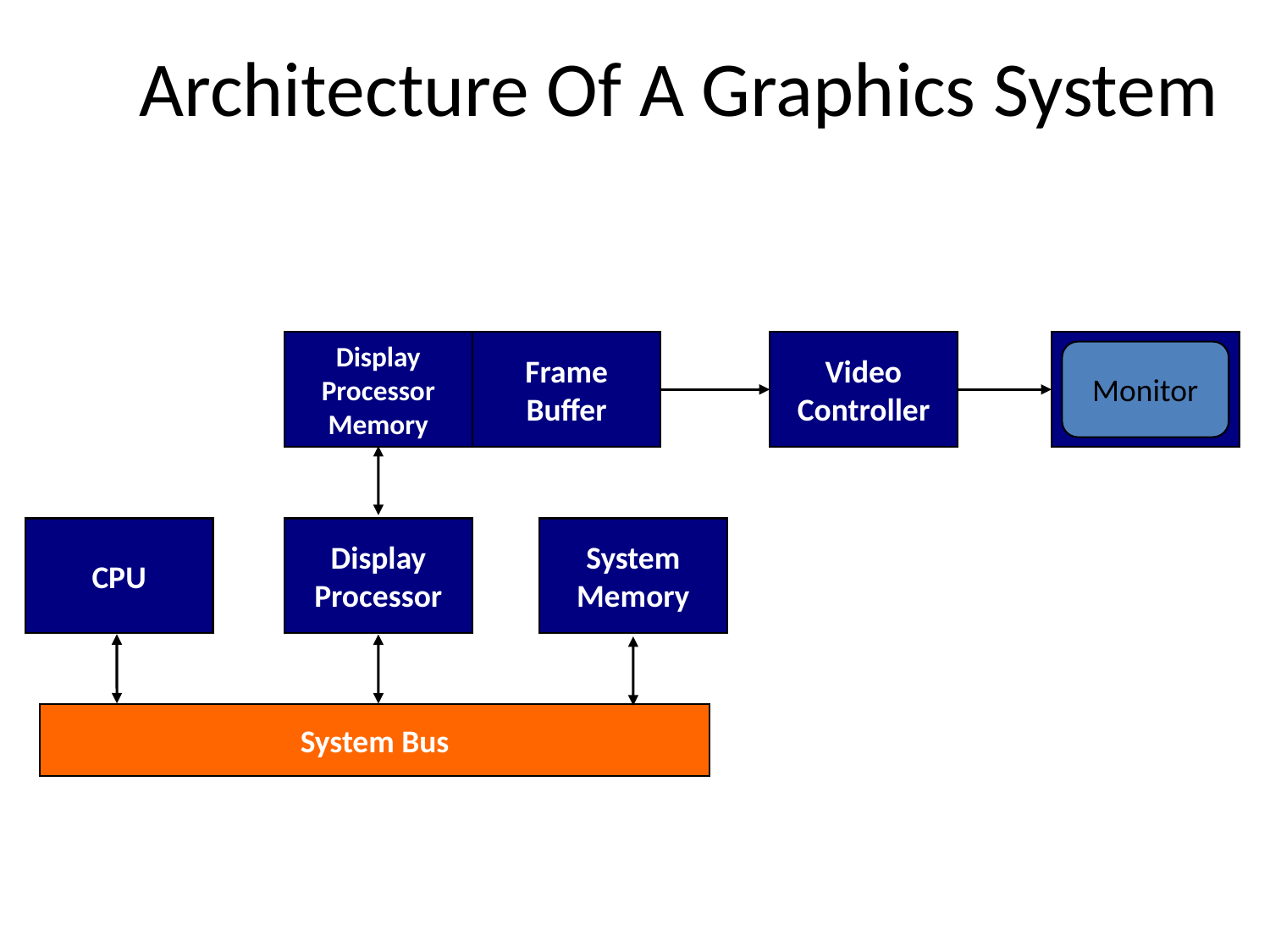

# Architecture Of A Graphics System
Display Processor Memory
Frame Buffer
Video Controller
Monitor
Monitor

CPU
Display Processor
System Memory

System Bus